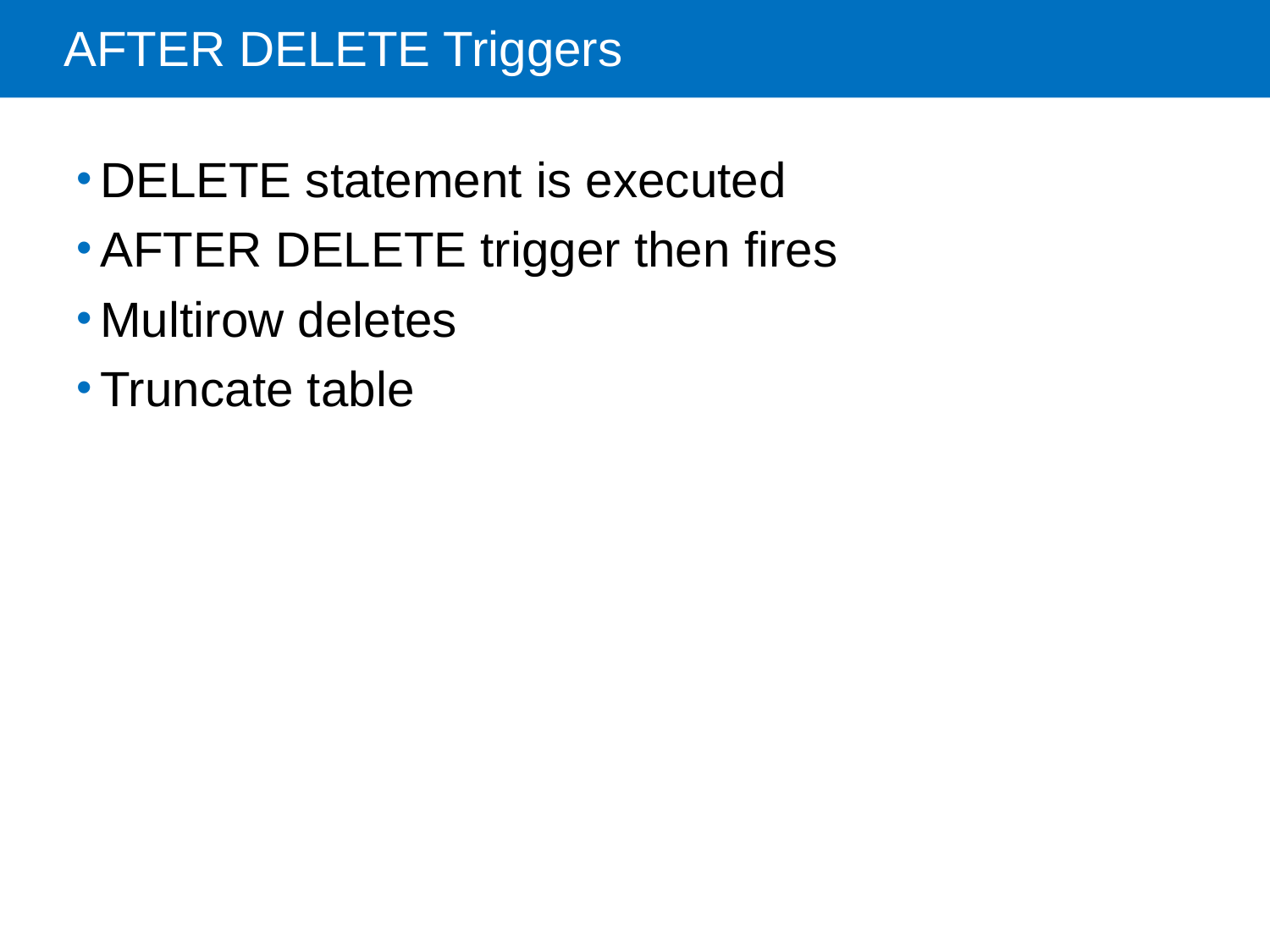

# AFTER DELETE Triggers
DELETE statement is executed
AFTER DELETE trigger then fires
Multirow deletes
Truncate table